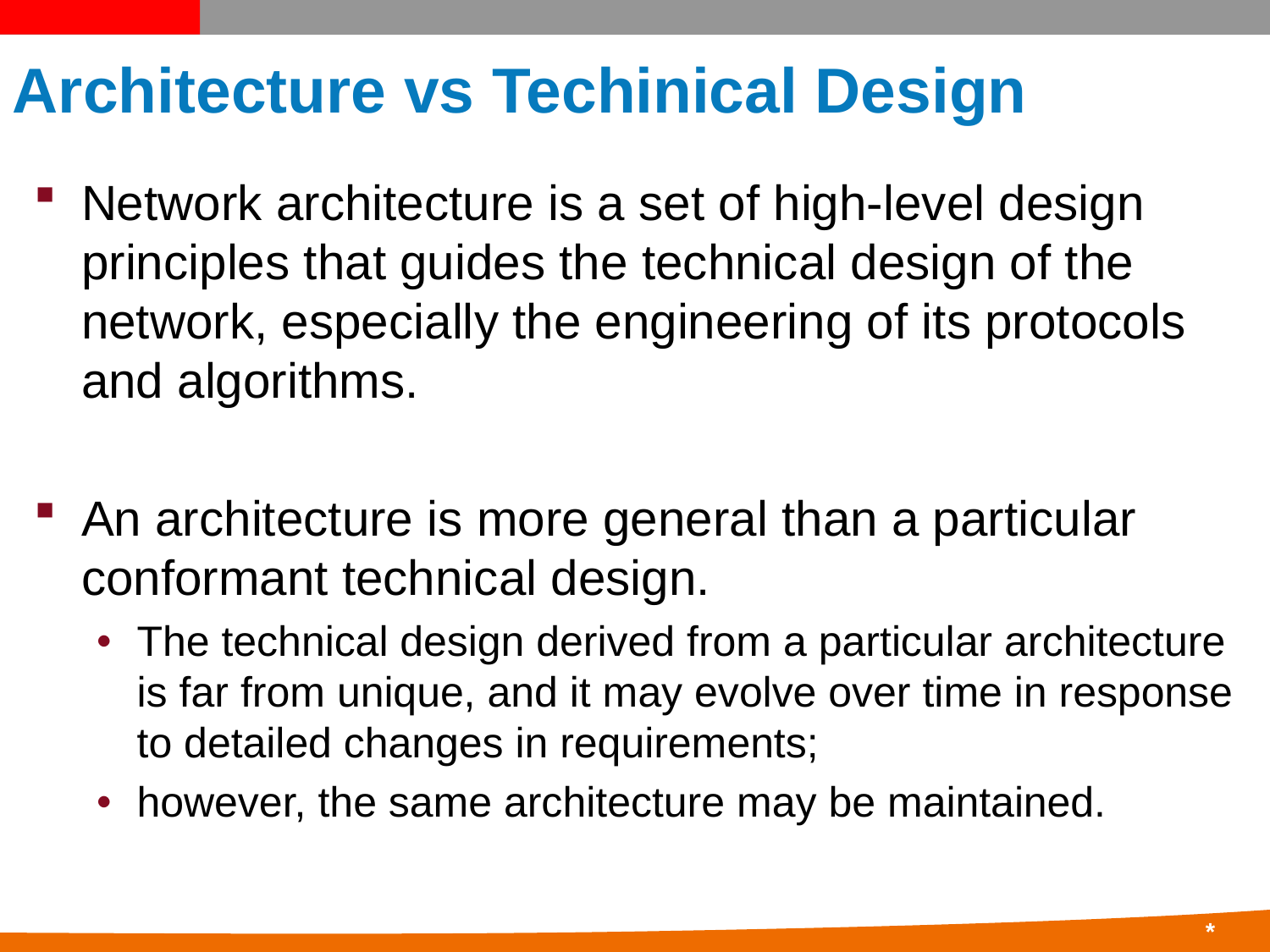

# Architecture vs Techinical Design
Network architecture is a set of high-level design principles that guides the technical design of the network, especially the engineering of its protocols and algorithms.

An architecture is more general than a particular conformant technical design.
The technical design derived from a particular architecture is far from unique, and it may evolve over time in response to detailed changes in requirements;
however, the same architecture may be maintained.